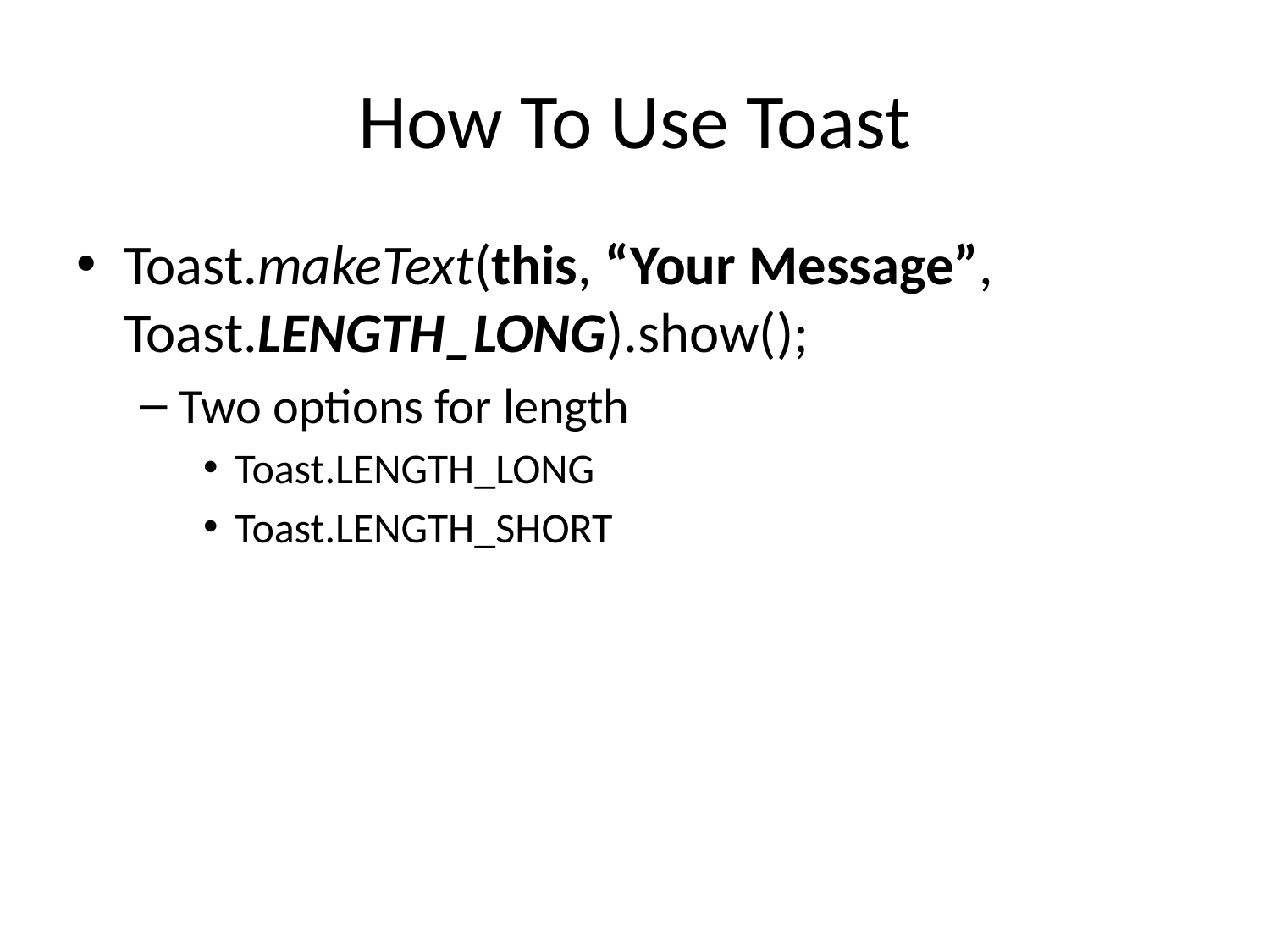

# How To Use Toast
Toast.makeText(this, “Your Message”, Toast.LENGTH_LONG).show();
Two options for length
Toast.LENGTH_LONG
Toast.LENGTH_SHORT